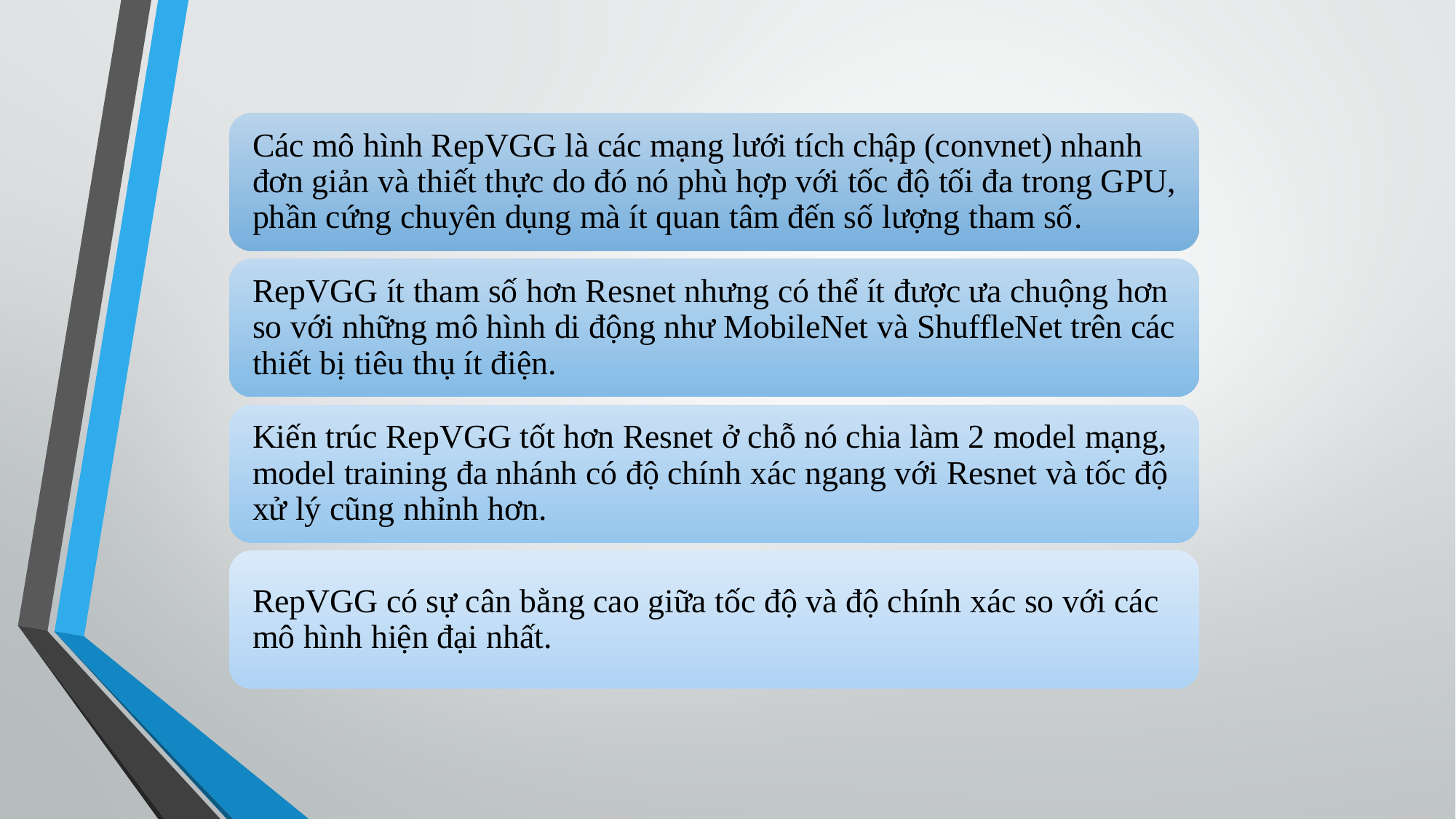

Các mô hình RepVGG là các mạng lưới tích chập (convnet) nhanh đơn giản và thiết thực do đó nó phù hợp với tốc độ tối đa trong GPU, phần cứng chuyên dụng mà ít quan tâm đến số lượng tham số.
RepVGG ít tham số hơn Resnet nhưng có thể ít được ưa chuộng hơn so với những mô hình di động như MobileNet và ShuffleNet trên các thiết bị tiêu thụ ít điện.
Kiến trúc RepVGG tốt hơn Resnet ở chỗ nó chia làm 2 model mạng, model training đa nhánh có độ chính xác ngang với Resnet và tốc độ xử lý cũng nhỉnh hơn.
RepVGG có sự cân bằng cao giữa tốc độ và độ chính xác so với các mô hình hiện đại nhất.